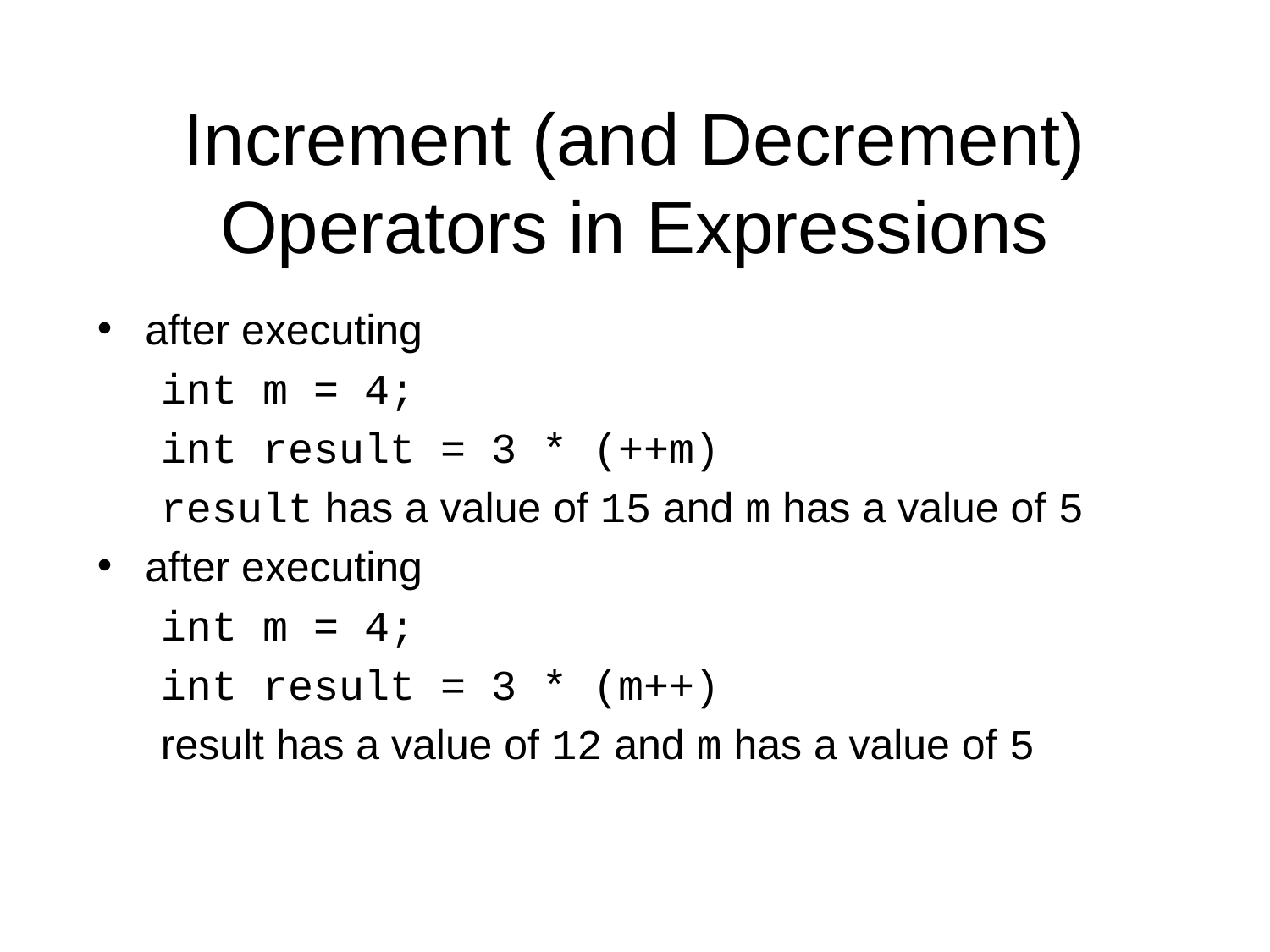

# Increment (and Decrement) Operators in Expressions
after executing
int m = 4;
int result = 3 * (++m)
result has a value of 15 and m has a value of 5
after executing
int m = 4;
int result = 3 * (m++)
result has a value of 12 and m has a value of 5